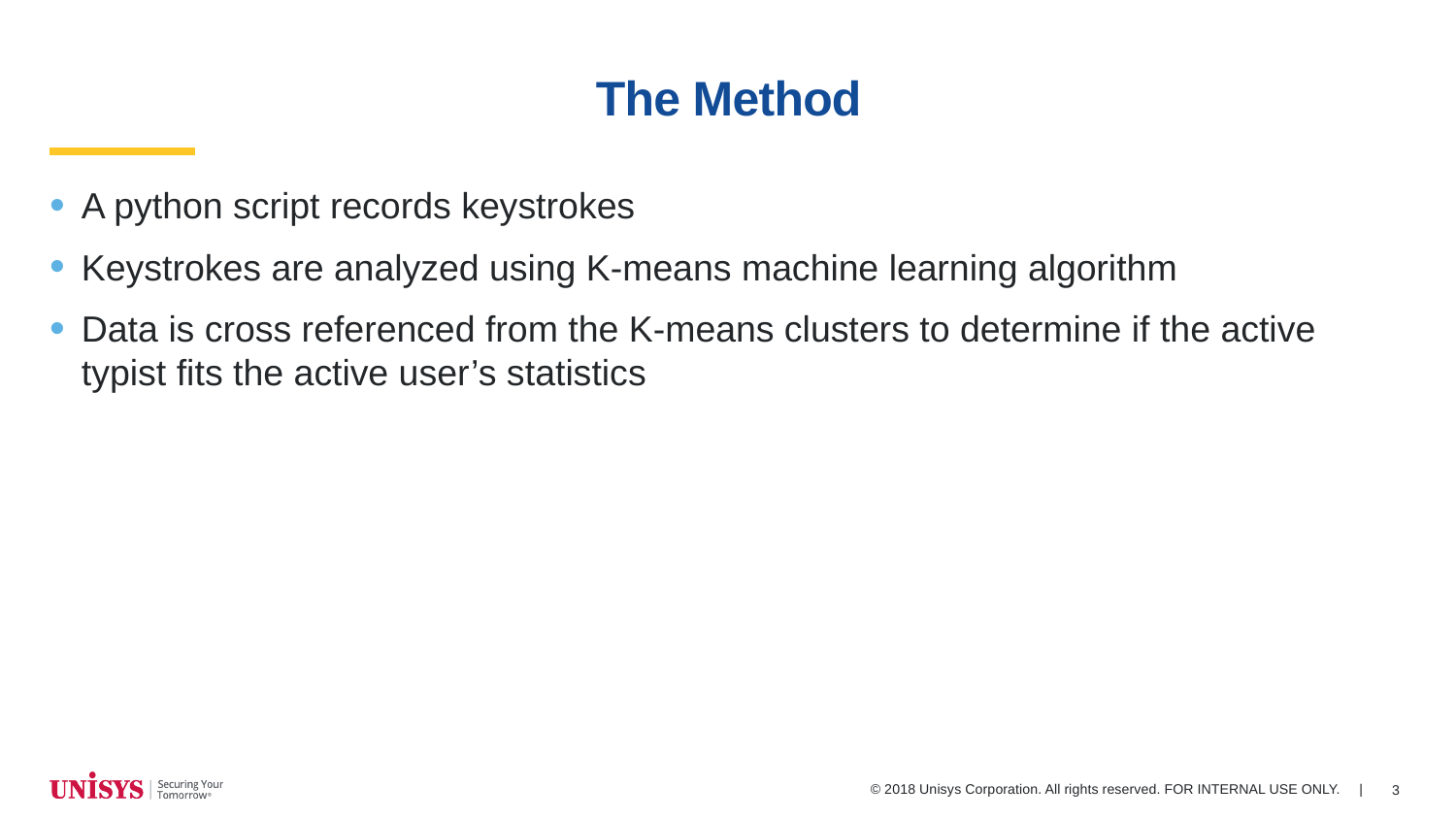

# The Method
A python script records keystrokes
Keystrokes are analyzed using K-means machine learning algorithm
Data is cross referenced from the K-means clusters to determine if the active typist fits the active user’s statistics